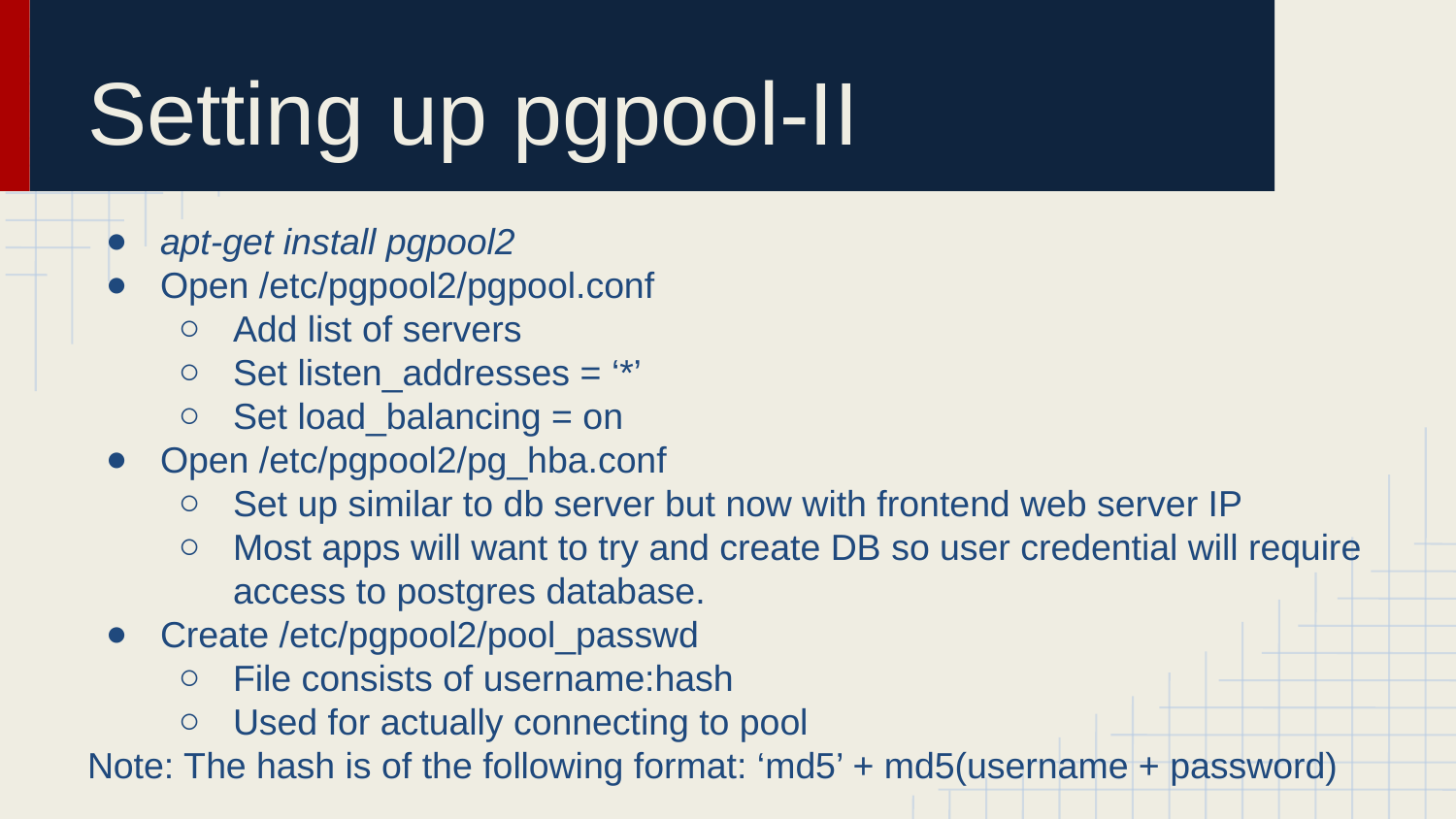

# Setting up pgpool-II
apt-get install pgpool2
Open /etc/pgpool2/pgpool.conf
Add list of servers
Set listen_addresses = ‘*’
Set load_balancing = on
Open /etc/pgpool2/pg_hba.conf
Set up similar to db server but now with frontend web server IP
Most apps will want to try and create DB so user credential will require access to postgres database.
Create /etc/pgpool2/pool_passwd
File consists of username:hash
Used for actually connecting to pool
Note: The hash is of the following format: ‘md5’ + md5(username + password)